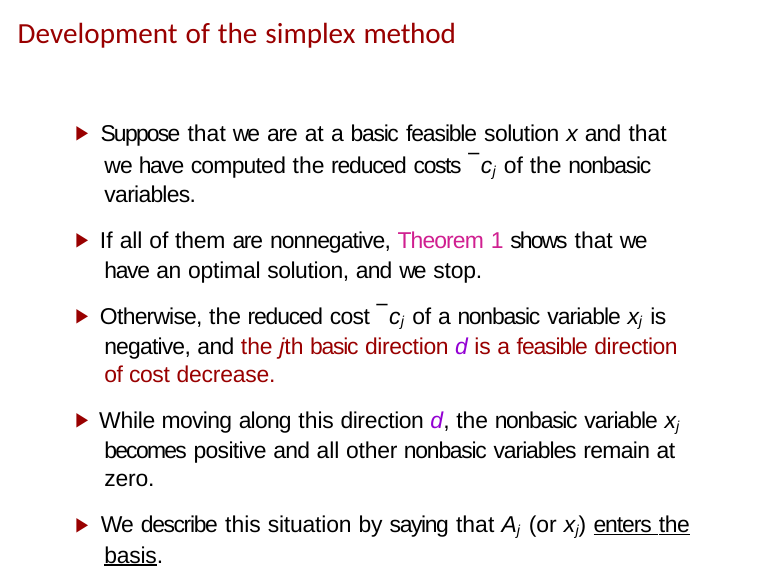

# Development of the simplex method
▶ Suppose that we are at a basic feasible solution x and that we have computed the reduced costs ¯cj of the nonbasic variables.
▶ If all of them are nonnegative, Theorem 1 shows that we have an optimal solution, and we stop.
▶ Otherwise, the reduced cost ¯cj of a nonbasic variable xj is negative, and the jth basic direction d is a feasible direction of cost decrease.
▶ While moving along this direction d, the nonbasic variable xj becomes positive and all other nonbasic variables remain at zero.
▶ We describe this situation by saying that Aj (or xj) enters the basis.